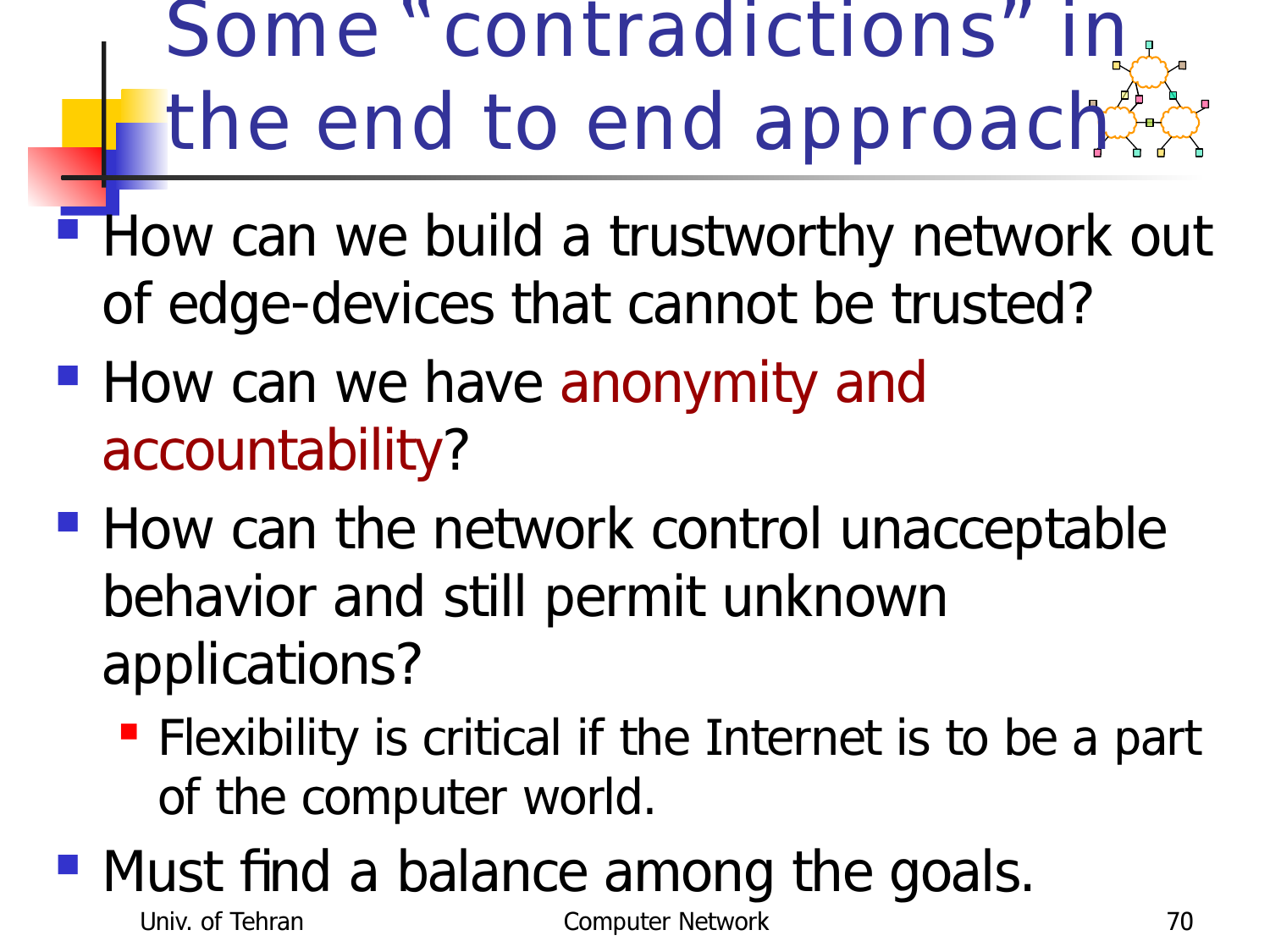

# Some “contradictions” in the end to end approach
How can we build a trustworthy network out of edge-devices that cannot be trusted?
How can we have anonymity and accountability?
How can the network control unacceptable behavior and still permit unknown applications?
Flexibility is critical if the Internet is to be a part of the computer world.
Must find a balance among the goals.
Univ. of Tehran
Computer Network
70